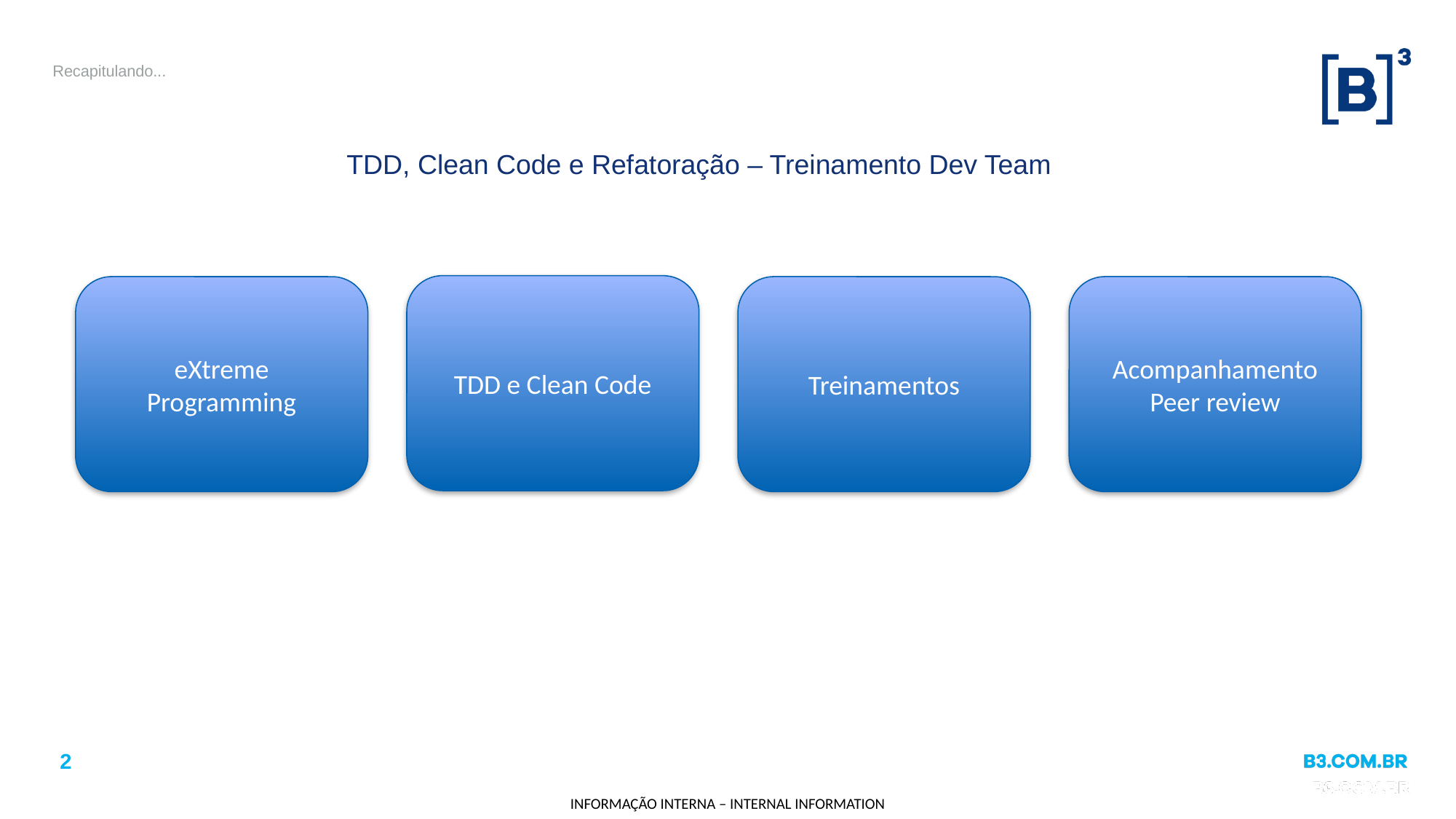

# Recapitulando...
TDD, Clean Code e Refatoração – Treinamento Dev Team
TDD e Clean Code
eXtreme Programming
Treinamentos
Acompanhamento
Peer review